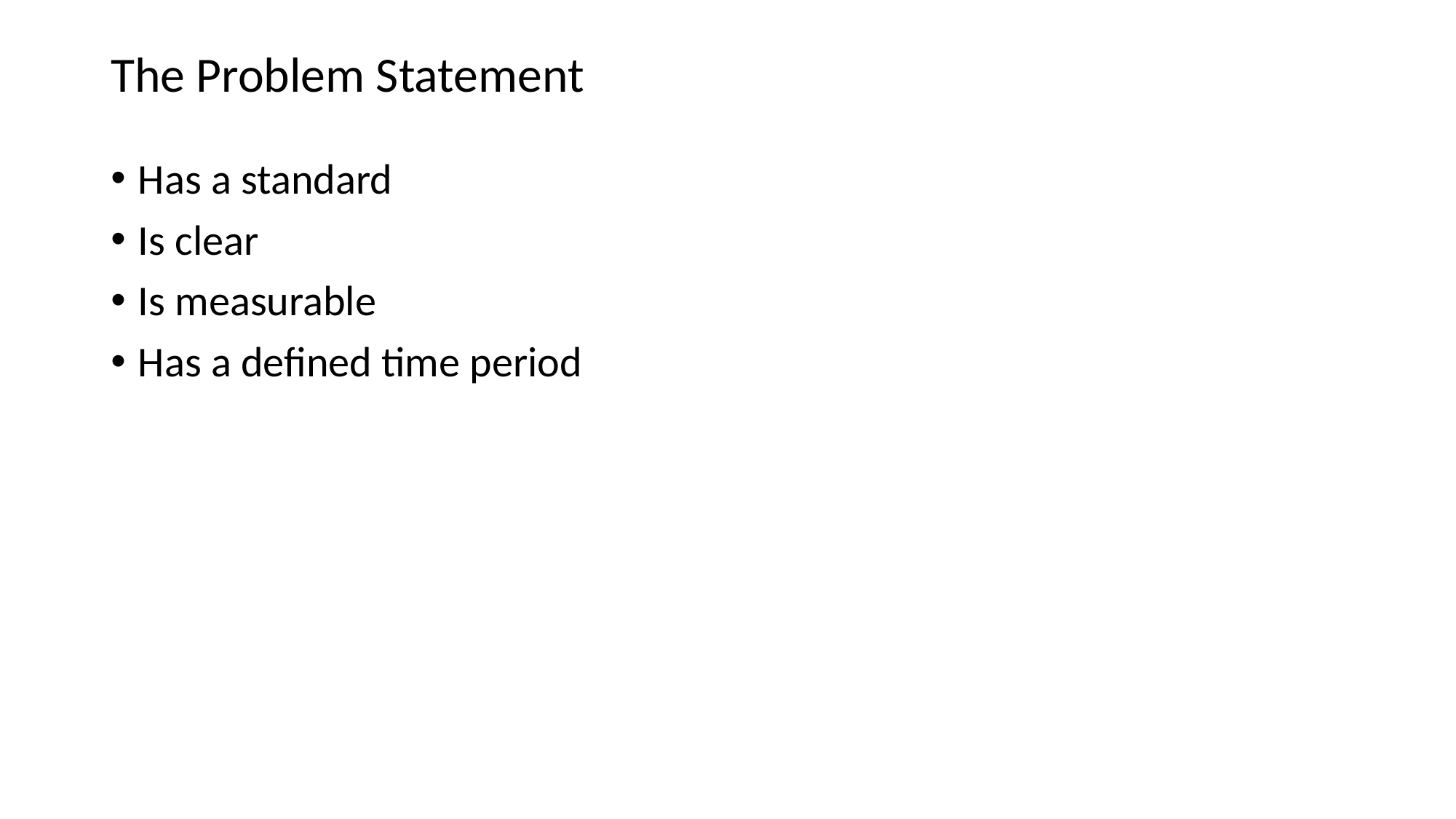

# The Problem Statement
Has a standard
Is clear
Is measurable
Has a defined time period